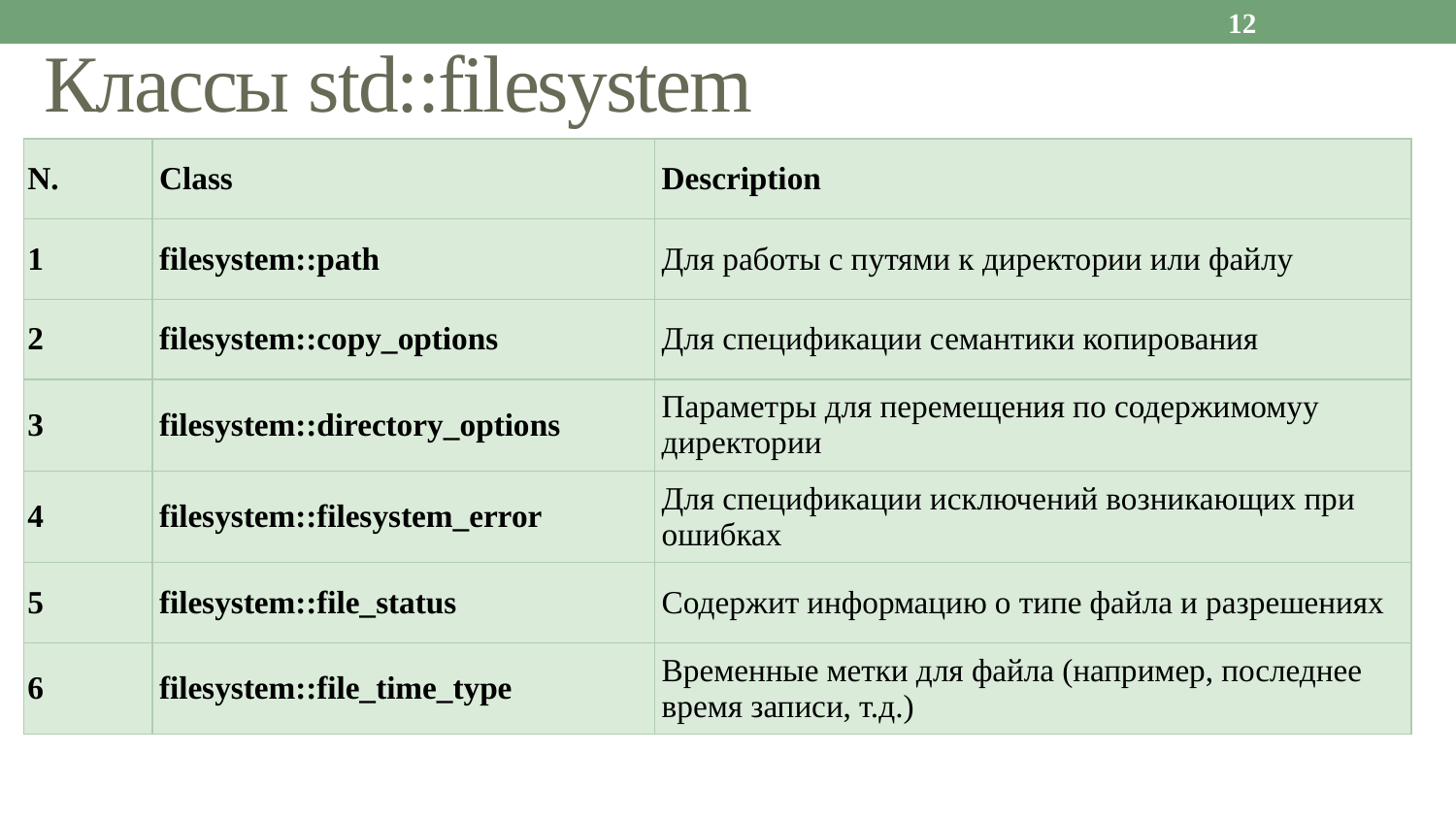

12
# Классы std::filesystem
| N. | Class | Description |
| --- | --- | --- |
| 1 | filesystem::path | Для работы с путями к директории или файлу |
| 2 | filesystem::copy\_options | Для спецификации семантики копирования |
| 3 | filesystem::directory\_options | Параметры для перемещения по содержимомуу директории |
| 4 | filesystem::filesystem\_error | Для спецификации исключений возникающих при ошибках |
| 5 | filesystem::file\_status | Содержит информацию о типе файла и разрешениях |
| 6 | filesystem::file\_time\_type | Временные метки для файла (например, последнее время записи, т.д.) |